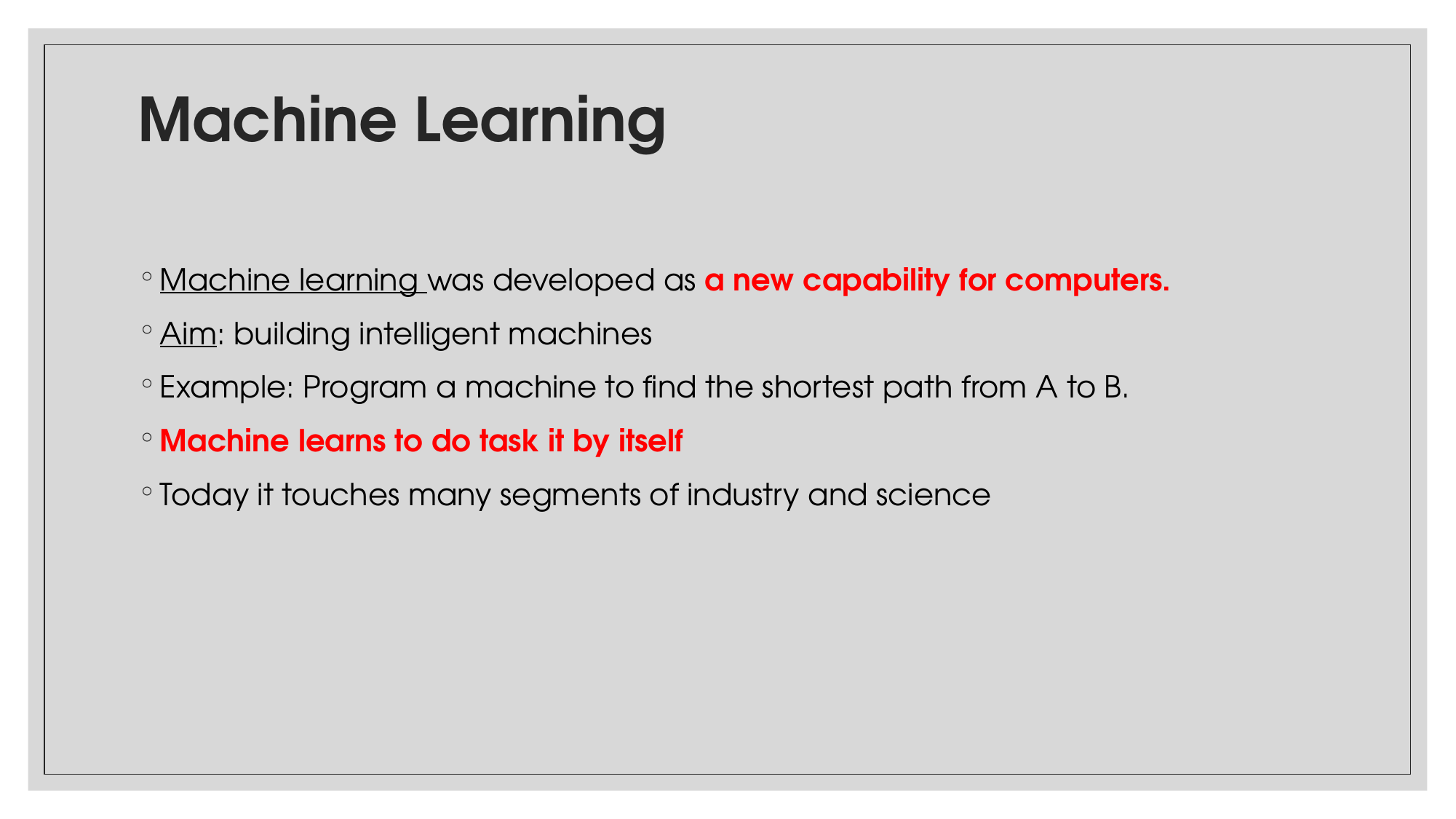

# Machine Learning
Machine learning was developed as a new capability for computers.
Aim: building intelligent machines
Example: Program a machine to find the shortest path from A to B.
Machine learns to do task it by itself
Today it touches many segments of industry and science